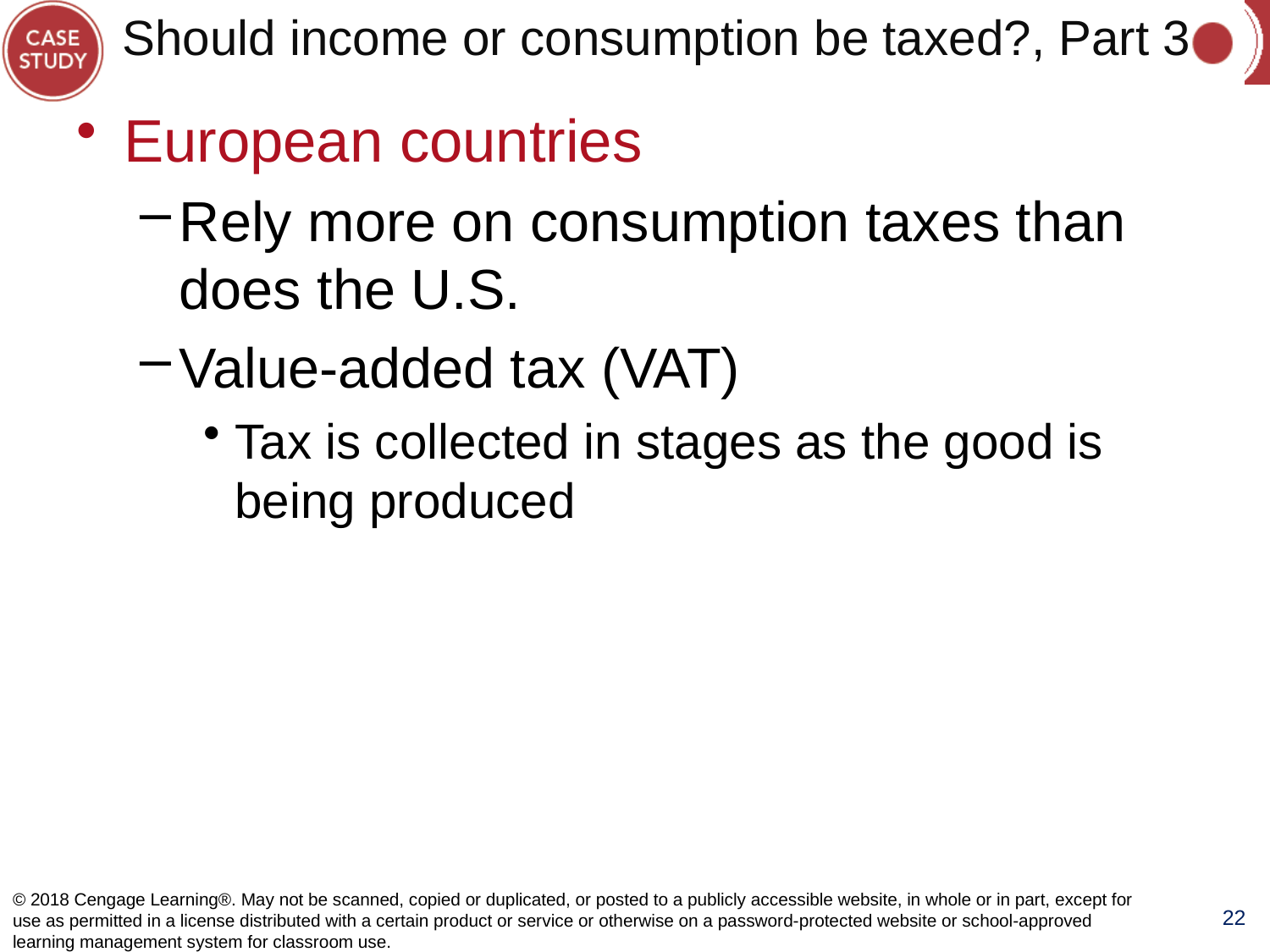

# Should income or consumption be taxed?, Part 3
European countries
Rely more on consumption taxes than does the U.S.
Value-added tax (VAT)
Tax is collected in stages as the good is being produced
© 2018 Cengage Learning®. May not be scanned, copied or duplicated, or posted to a publicly accessible website, in whole or in part, except for use as permitted in a license distributed with a certain product or service or otherwise on a password-protected website or school-approved learning management system for classroom use.
22